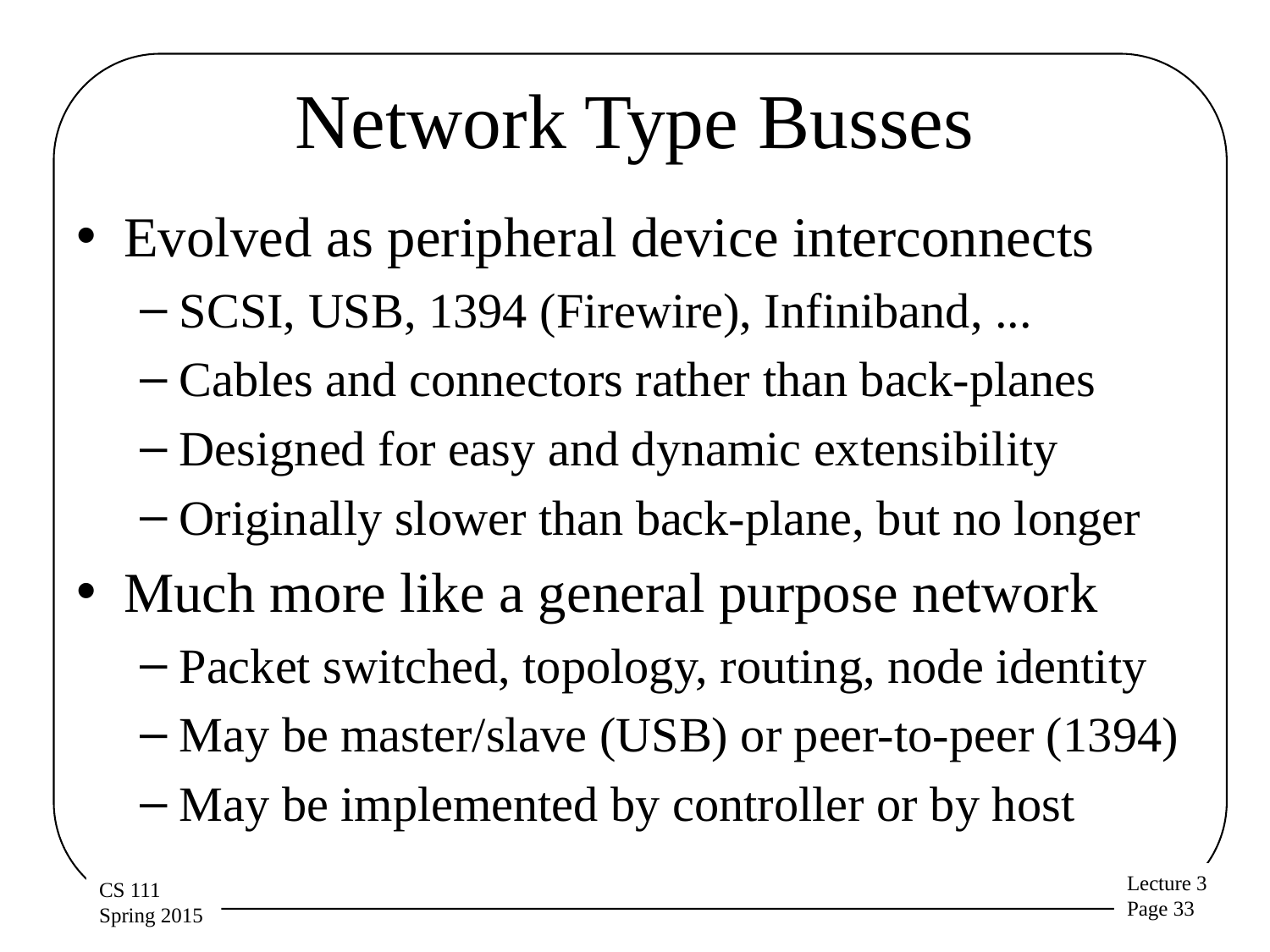

# Network Type Busses
Evolved as peripheral device interconnects
SCSI, USB, 1394 (Firewire), Infiniband, ...
Cables and connectors rather than back-planes
Designed for easy and dynamic extensibility
Originally slower than back-plane, but no longer
Much more like a general purpose network
Packet switched, topology, routing, node identity
May be master/slave (USB) or peer-to-peer (1394)
May be implemented by controller or by host